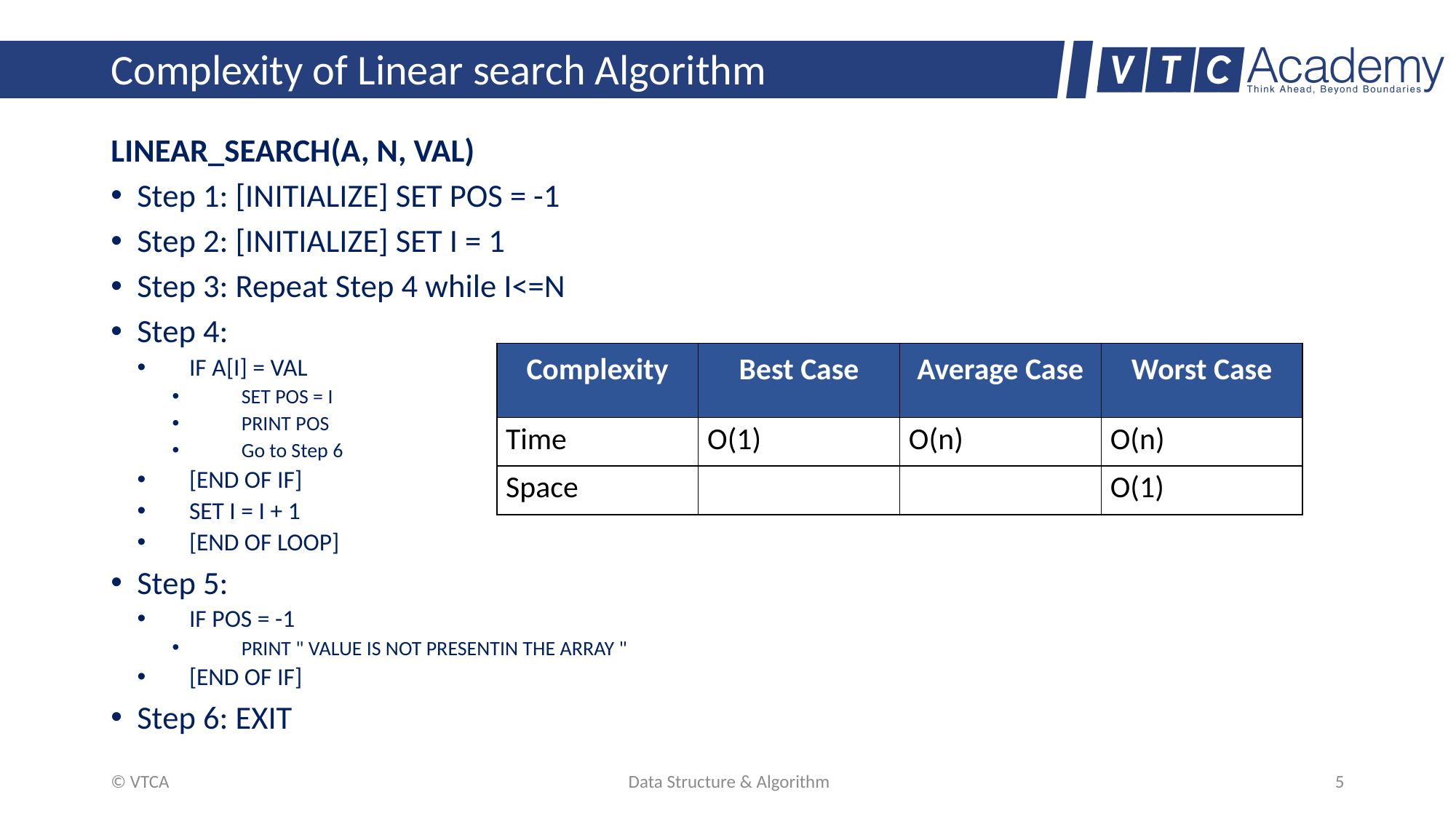

# Complexity of Linear search Algorithm
LINEAR_SEARCH(A, N, VAL)
Step 1: [INITIALIZE] SET POS = -1
Step 2: [INITIALIZE] SET I = 1
Step 3: Repeat Step 4 while I<=N
Step 4:
IF A[I] = VAL
SET POS = I
PRINT POS
Go to Step 6
[END OF IF]
SET I = I + 1
[END OF LOOP]
Step 5:
IF POS = -1
PRINT " VALUE IS NOT PRESENTIN THE ARRAY "
[END OF IF]
Step 6: EXIT
| Complexity | Best Case | Average Case | Worst Case |
| --- | --- | --- | --- |
| Time | O(1) | O(n) | O(n) |
| Space |  |  | O(1) |
© VTCA
Data Structure & Algorithm
5